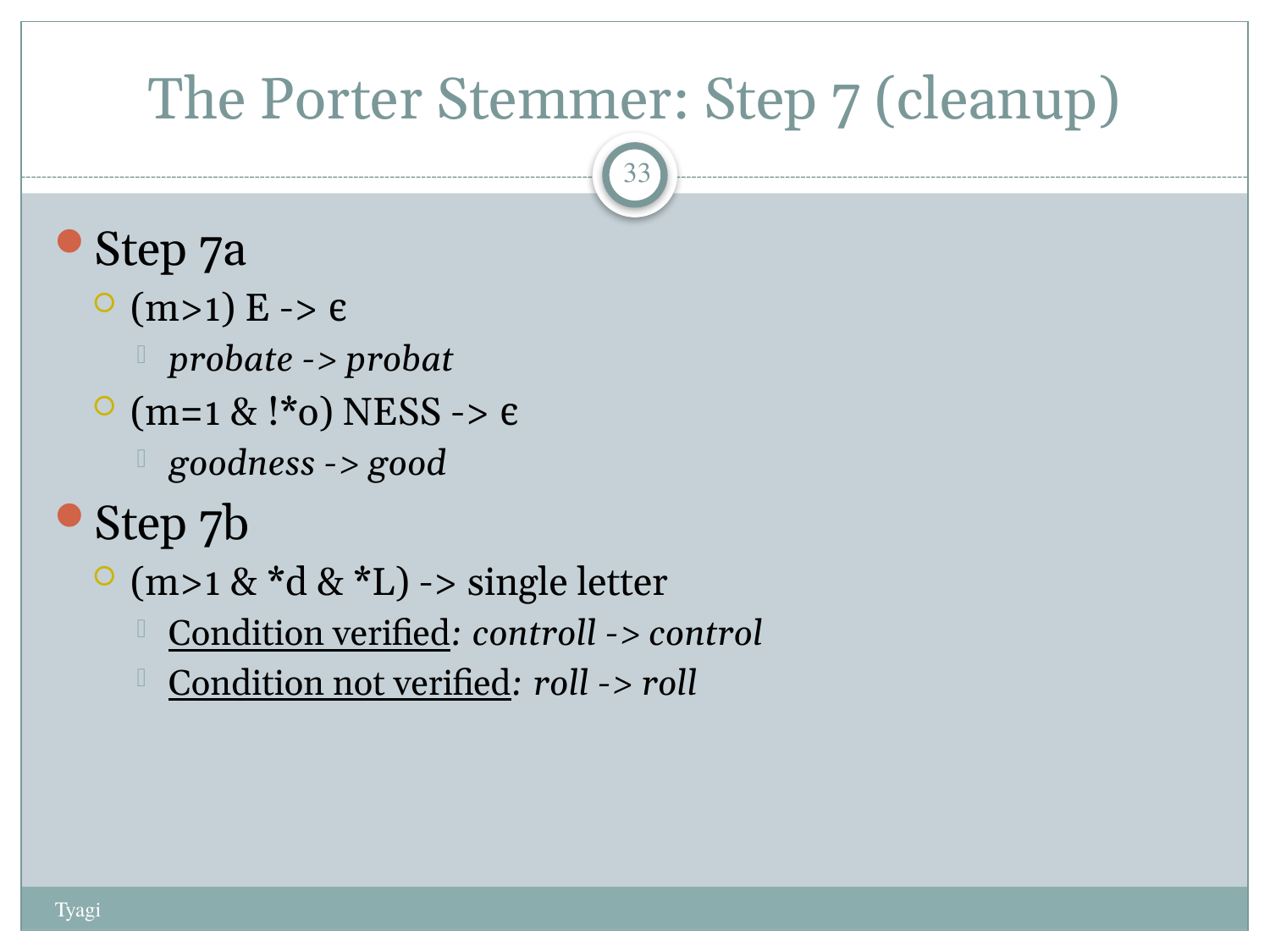

# The Porter Stemmer: Step 7 (cleanup)
33
Step 7a
(m>1) E -> є
probate -> probat
(m=1 & !*o) NESS -> є
goodness -> good
Step 7b
(m>1 & *d & *L) -> single letter
Condition verified: controll -> control
Condition not verified: roll -> roll

Tyagi